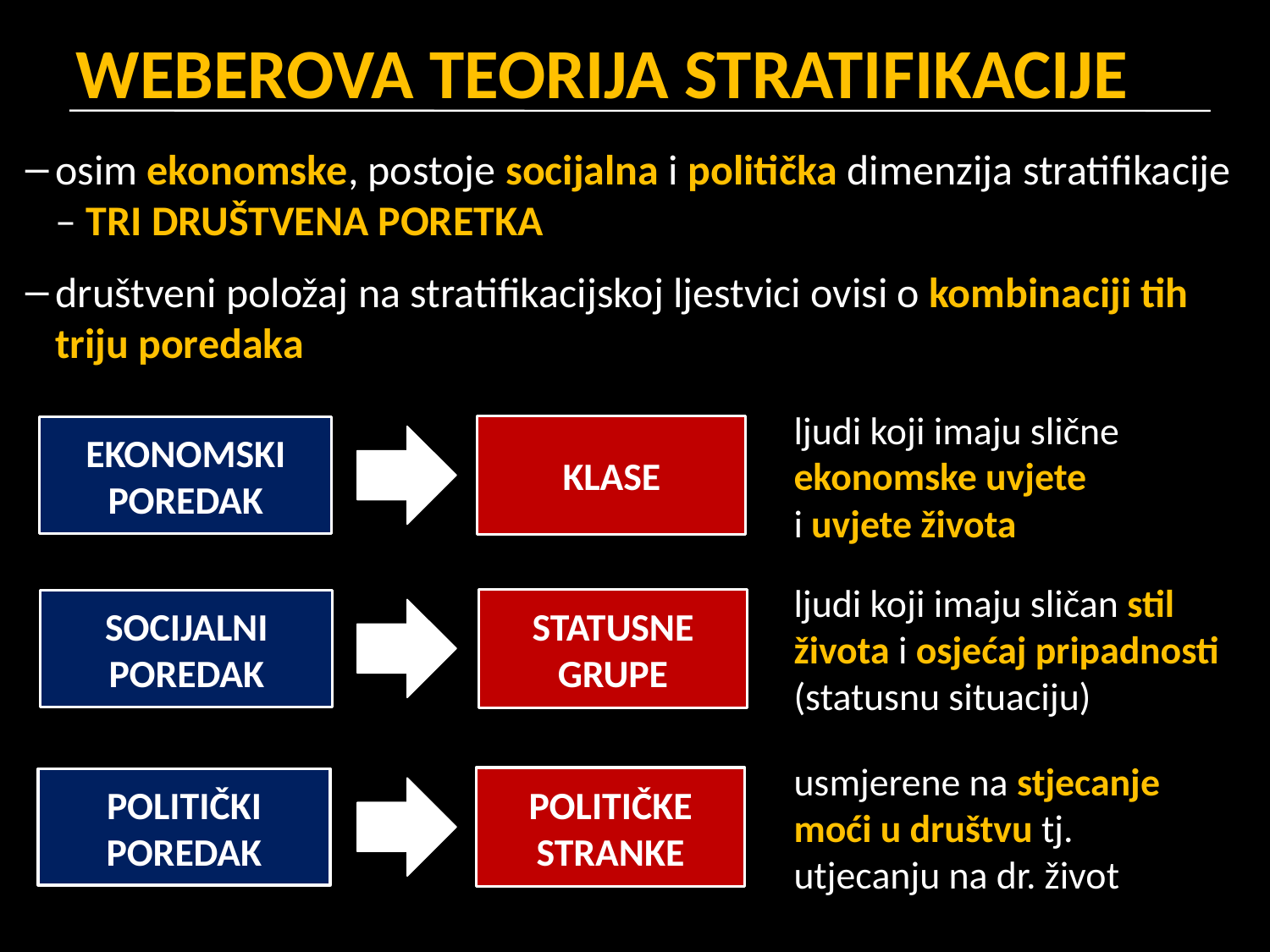

# WEBEROVA TEORIJA STRATIFIKACIJE
osim ekonomske, postoje socijalna i politička dimenzija stratifikacije – TRI DRUŠTVENA PORETKA
društveni položaj na stratifikacijskoj ljestvici ovisi o kombinaciji tih triju poredaka
ljudi koji imaju slične
ekonomske uvjete
i uvjete života
KLASE
EKONOMSKI POREDAK

ljudi koji imaju sličan stil
života i osjećaj pripadnosti
(statusnu situaciju)
STATUSNE GRUPE
SOCIJALNI POREDAK

usmjerene na stjecanje
moći u društvu tj.
utjecanju na dr. život
POLITIČKE STRANKE
POLITIČKI POREDAK